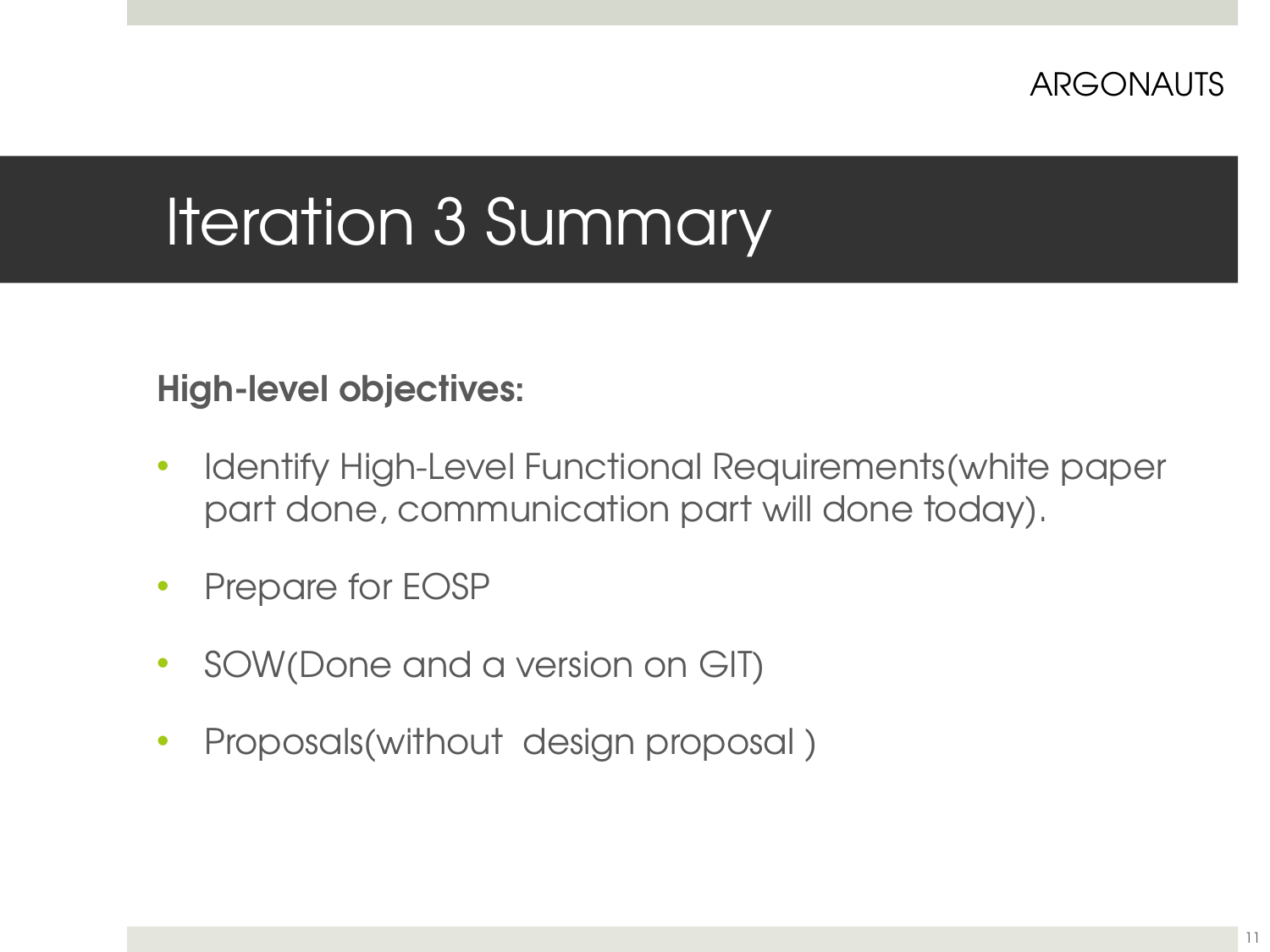

ARGONAUTS
# Iteration 3 Summary
High-level objectives:
Identify High-Level Functional Requirements(white paper part done, communication part will done today).
Prepare for EOSP
SOW(Done and a version on GIT)
Proposals(without  design proposal )
11